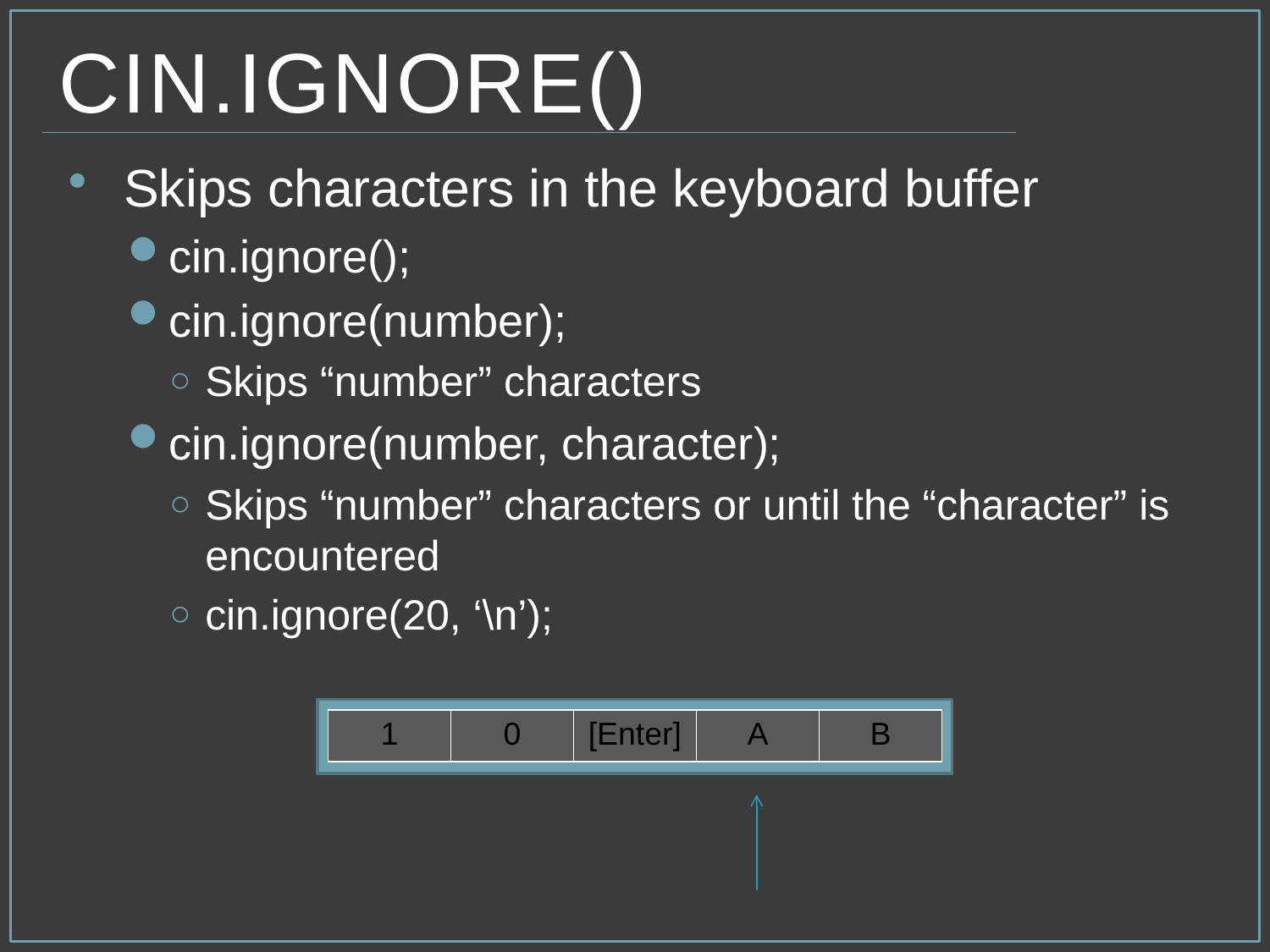

# cin.ignore()
Skips characters in the keyboard buffer
cin.ignore();
cin.ignore(number);
Skips “number” characters
cin.ignore(number, character);
Skips “number” characters or until the “character” is encountered
cin.ignore(20, ‘\n’);

| 1 | 0 | [Enter] | A | B |
| --- | --- | --- | --- | --- |